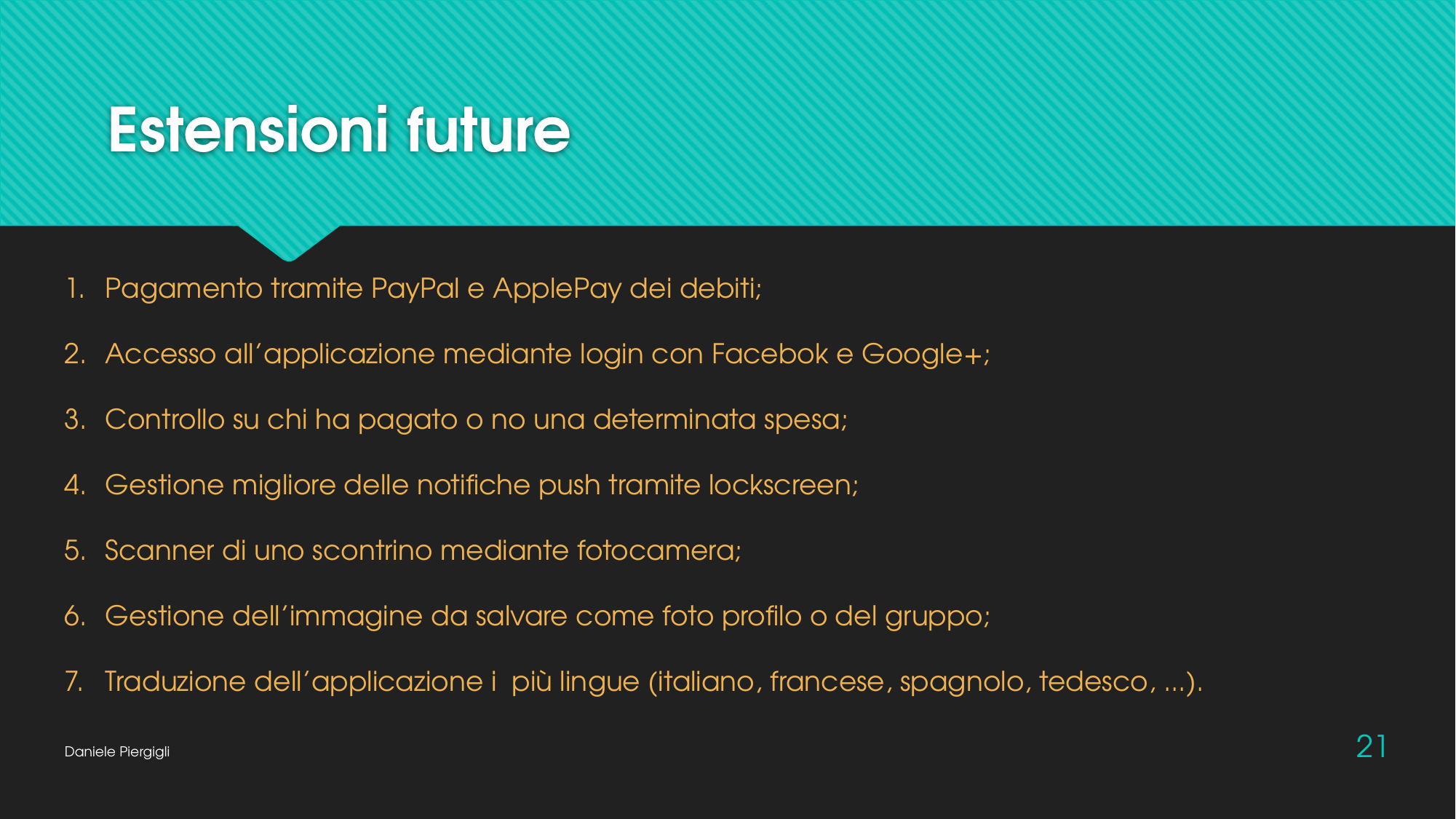

# Estensioni future
Pagamento tramite PayPal e ApplePay dei debiti;

Accesso all’applicazione mediante login con Facebok e Google+;

Controllo su chi ha pagato o no una determinata spesa;

Gestione migliore delle notifiche push tramite lockscreen;

Scanner di uno scontrino mediante fotocamera;

Gestione dell’immagine da salvare come foto profilo o del gruppo;

Traduzione dell’applicazione i  più lingue (italiano, francese, spagnolo, tedesco, ...).
21
Daniele Piergigli